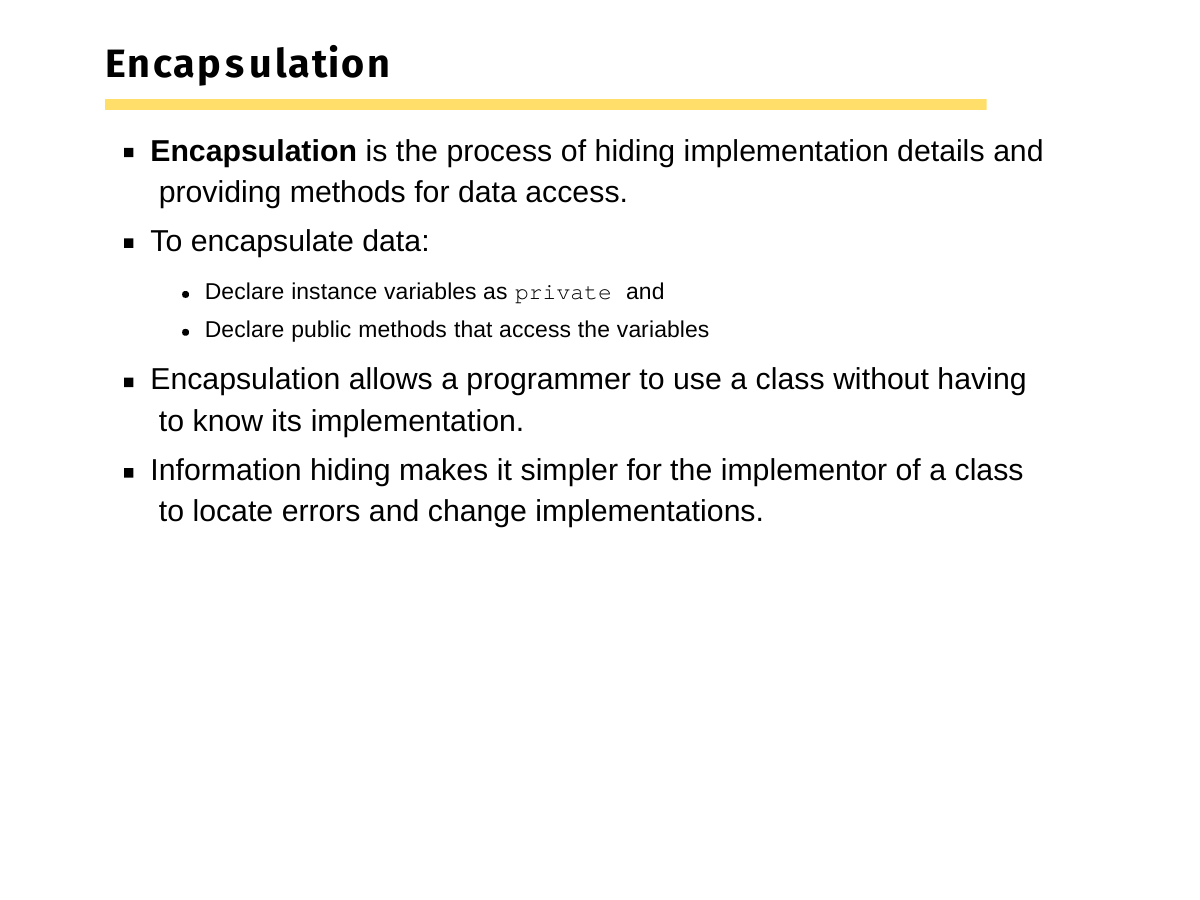

# Encapsulation

Encapsulation is the process of hiding implementation details and  providing methods for data access.
To encapsulate data:
Declare instance variables as private and  Declare public methods that access the variables
Encapsulation allows a programmer to use a class without having  to know its implementation.
Information hiding makes it simpler for the implementor of a class  to locate errors and change implementations.